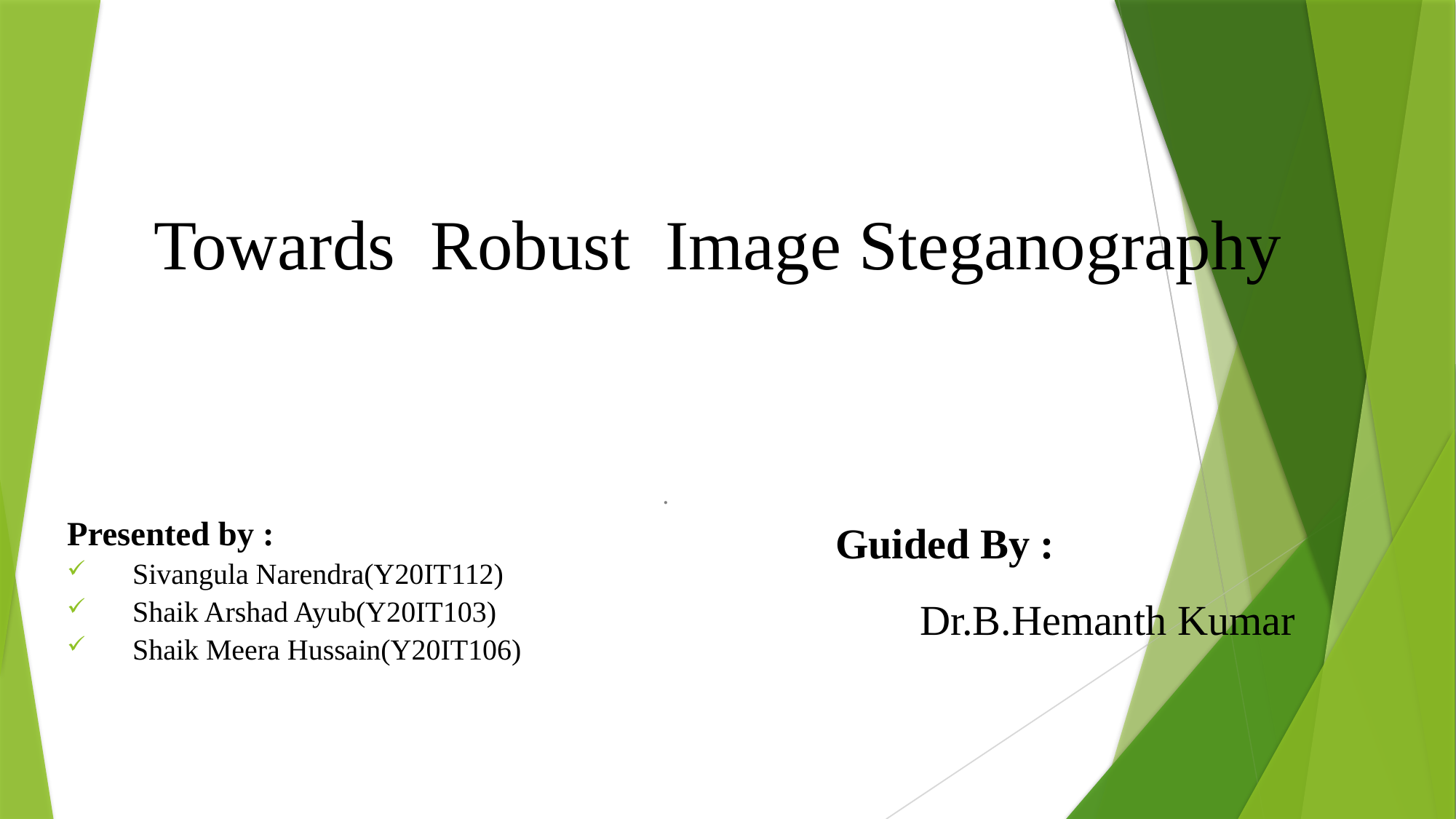

# Towards  Robust  Image Steganography
.
Presented by :
Sivangula Narendra(Y20IT112)
Shaik Arshad Ayub(Y20IT103)
Shaik Meera Hussain(Y20IT106)

Guided By :

        Dr.B.Hemanth Kumar